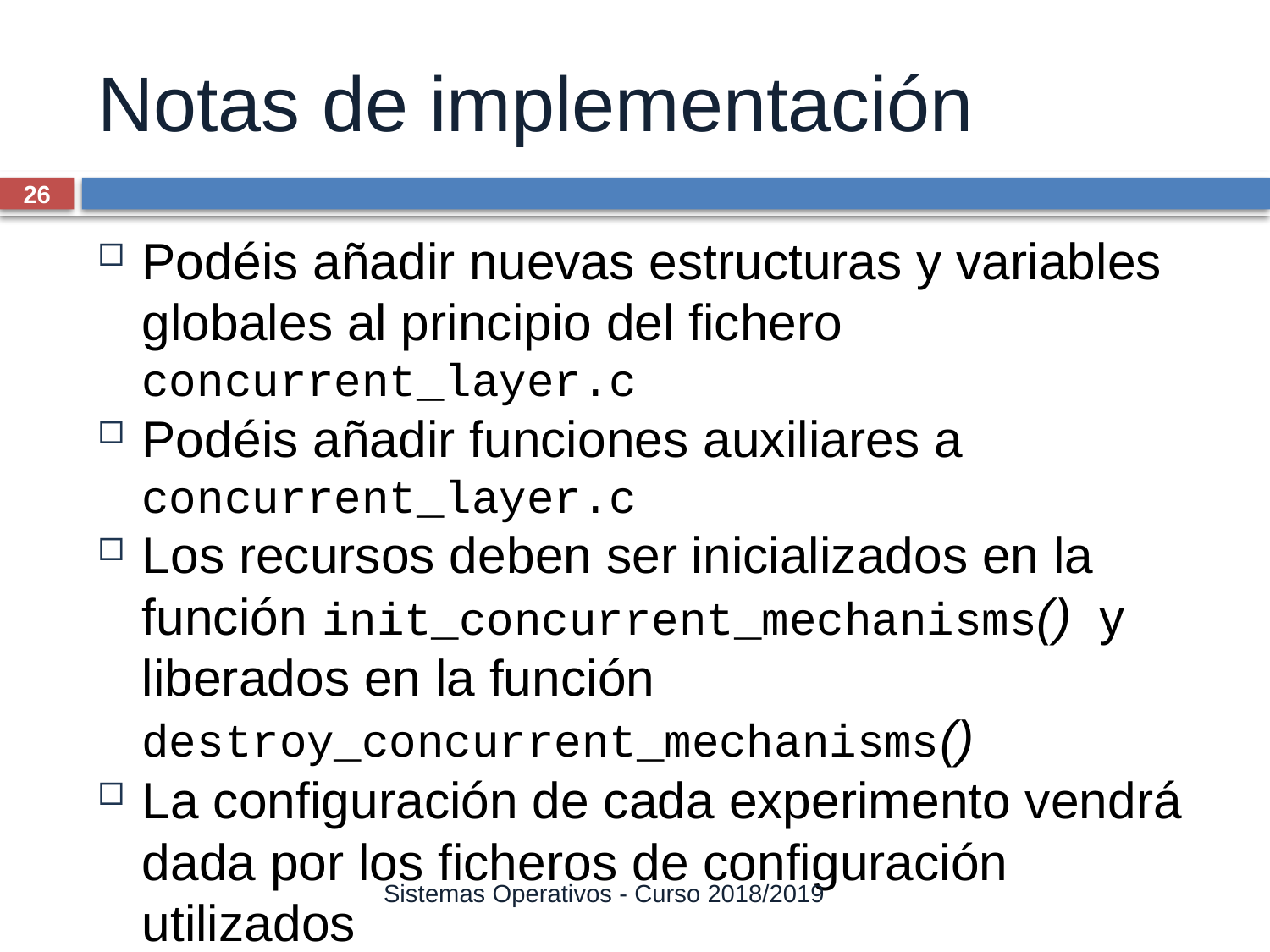

Notas de implementación
26
Podéis añadir nuevas estructuras y variables globales al principio del fichero concurrent_layer.c
Podéis añadir funciones auxiliares a concurrent_layer.c
Los recursos deben ser inicializados en la función init_concurrent_mechanisms()  y liberados en la función destroy_concurrent_mechanisms()
La configuración de cada experimento vendrá dada por los ficheros de configuración utilizados
El número de roles en el sistema dependerá de la creación de hilos en el main de la aplicación
Los tiempos de espera de simulación de carga podrán variar durante la corrección para simular distintos escenarios
Sistemas Operativos - Curso 2018/2019